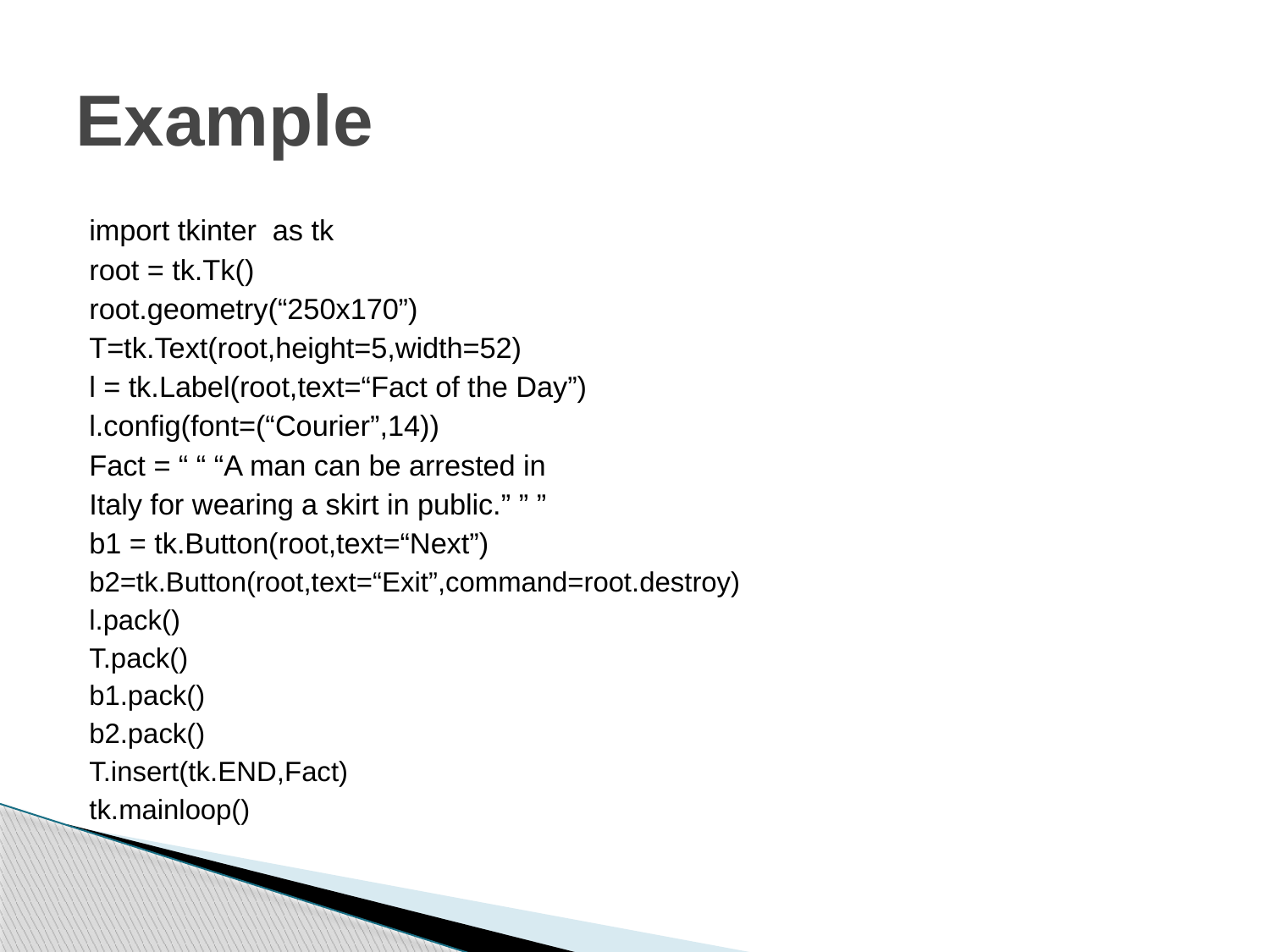

# Example
import tkinter  as tk
root = tk.Tk()
root.geometry(“250x170”)
T=tk.Text(root,height=5,width=52)
l = tk.Label(root,text=“Fact of the Day”)
l.config(font=(“Courier”,14))
Fact = “ “ “A man can be arrested in
Italy for wearing a skirt in public.” ” ”
b1 = tk.Button(root,text=“Next”)
b2=tk.Button(root,text=“Exit”,command=root.destroy)
l.pack()
T.pack()
b1.pack()
b2.pack()
T.insert(tk.END,Fact)
tk.mainloop()